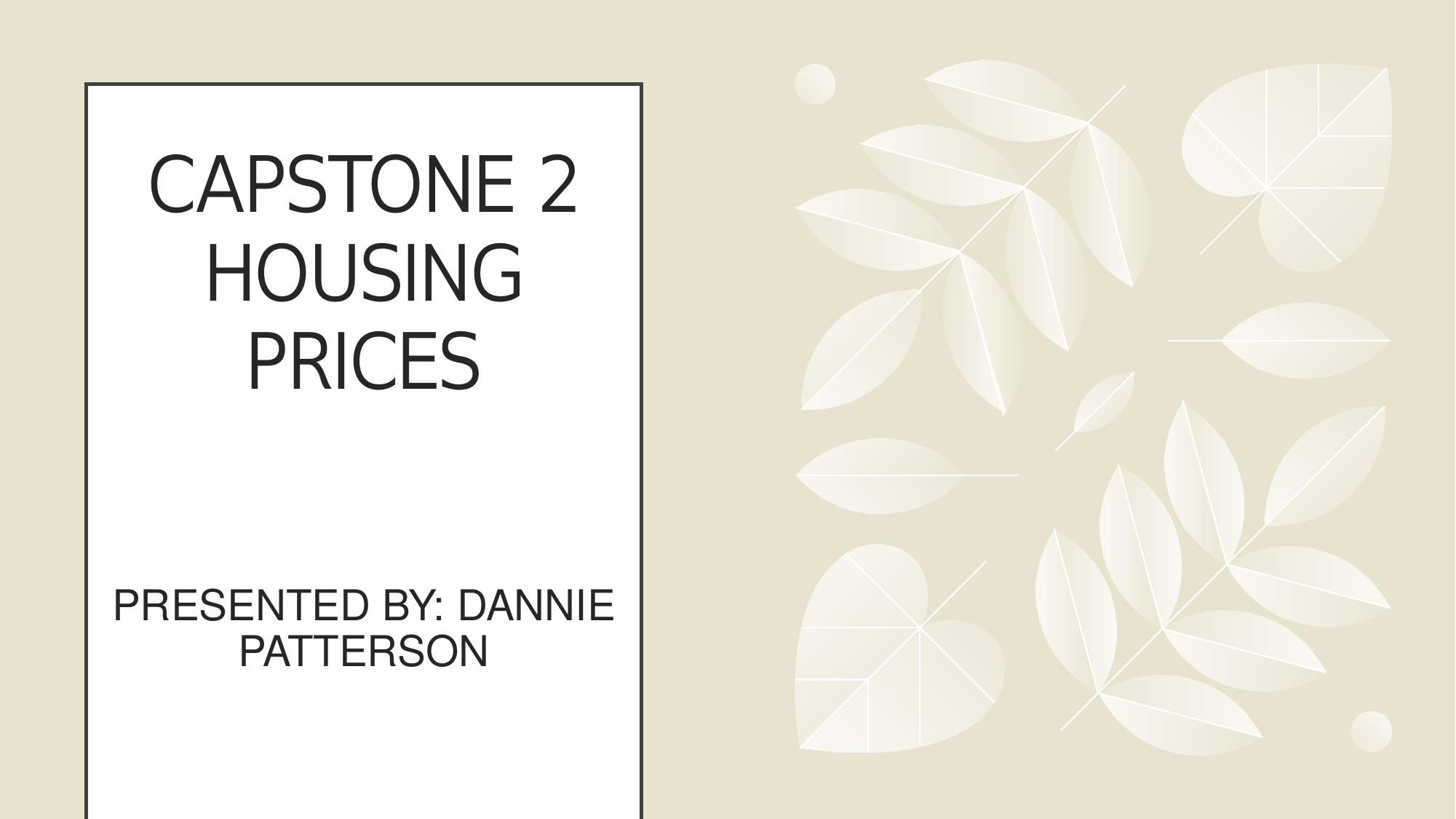

# CAPSTONE 2 HOUSING PRICES PRESENTED BY: DANNIE PATTERSON